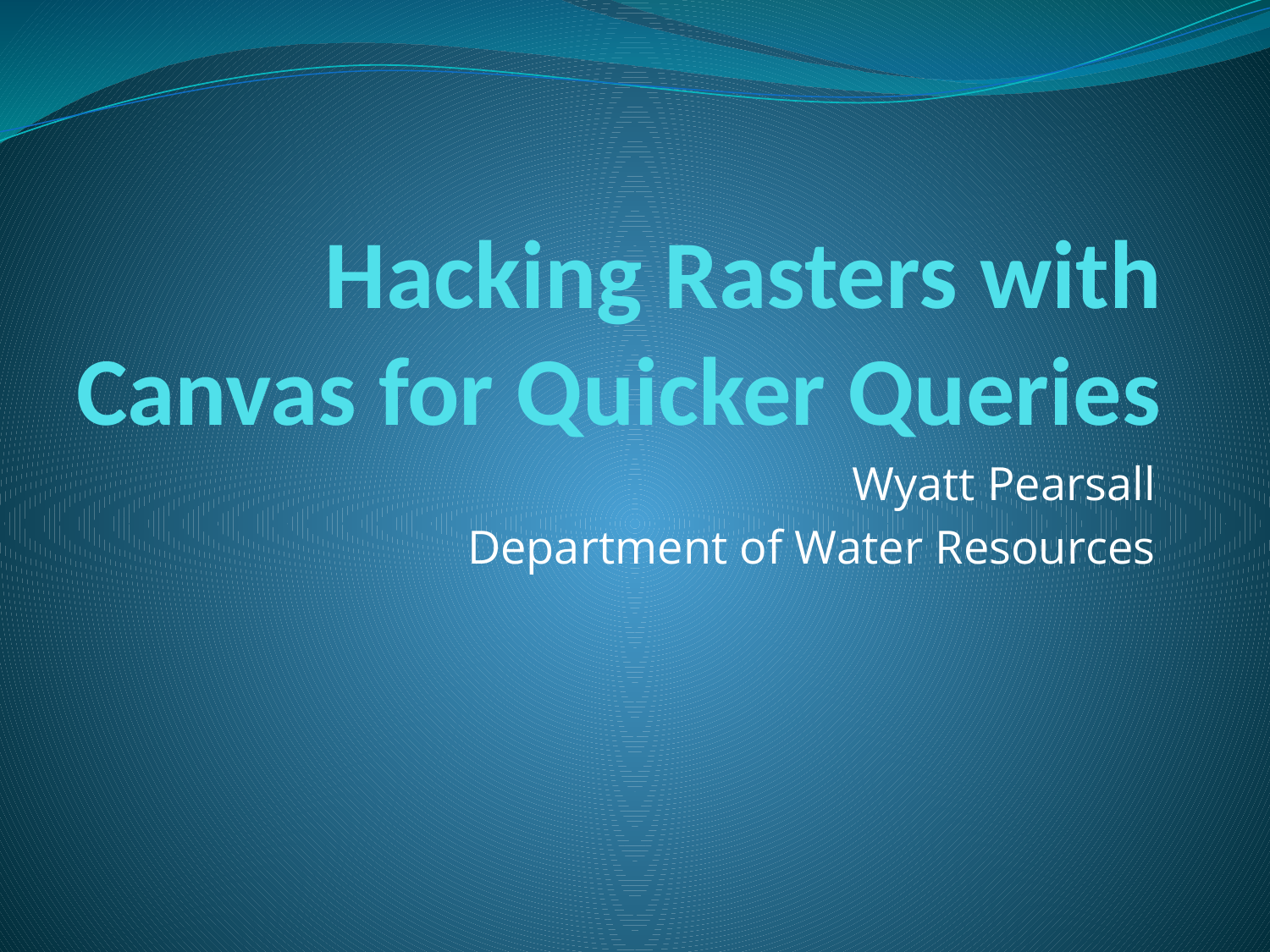

# Hacking Rasters with Canvas for Quicker Queries
Wyatt Pearsall
Department of Water Resources